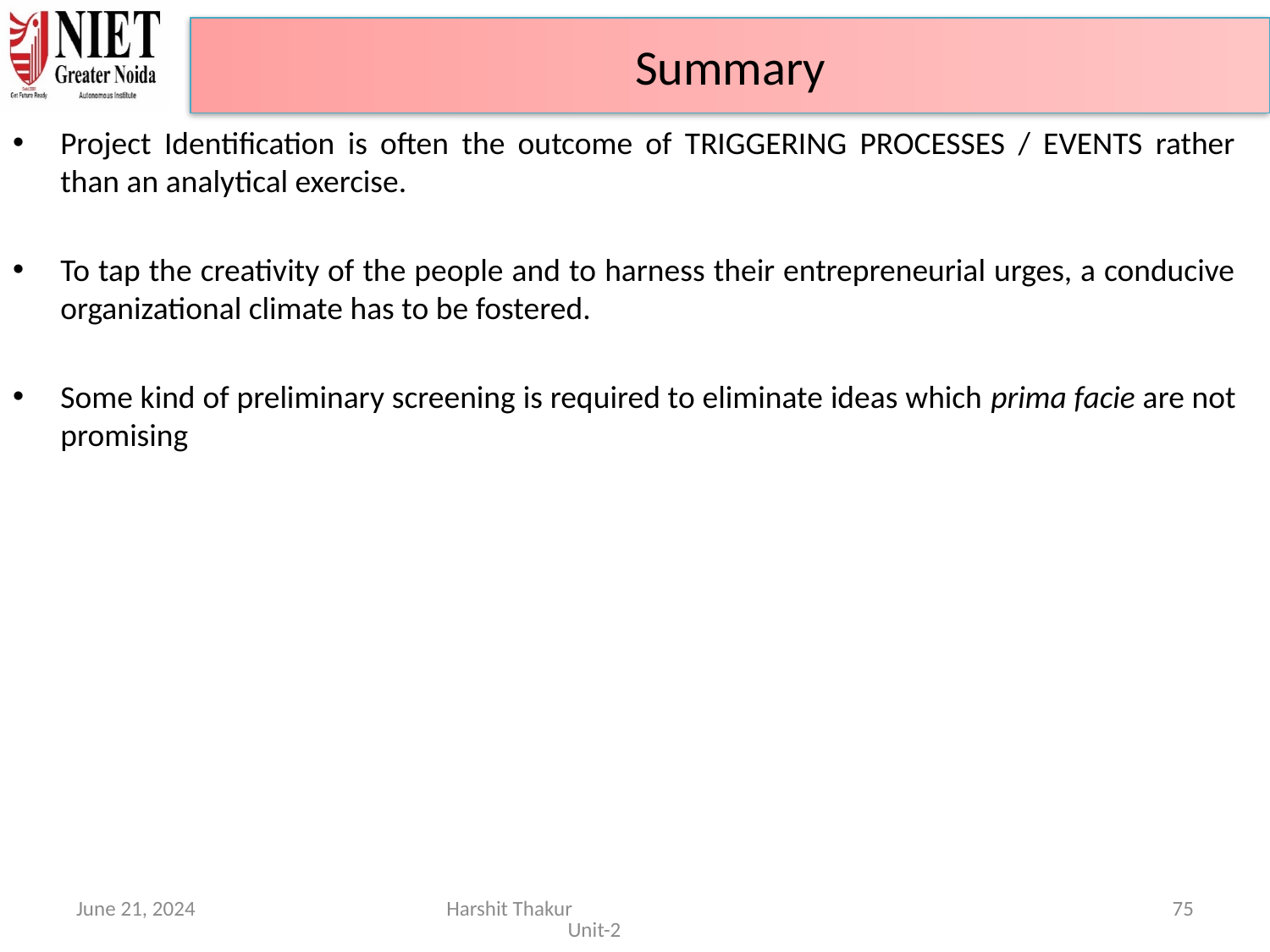

Summary
Project Identification is often the outcome of TRIGGERING PROCESSES / EVENTS rather than an analytical exercise.

To tap the creativity of the people and to harness their entrepreneurial urges, a conducive organizational climate has to be fostered.

Some kind of preliminary screening is required to eliminate ideas which prima facie are not promising

June 21, 2024
Harshit Thakur                                                                            Unit-2
75